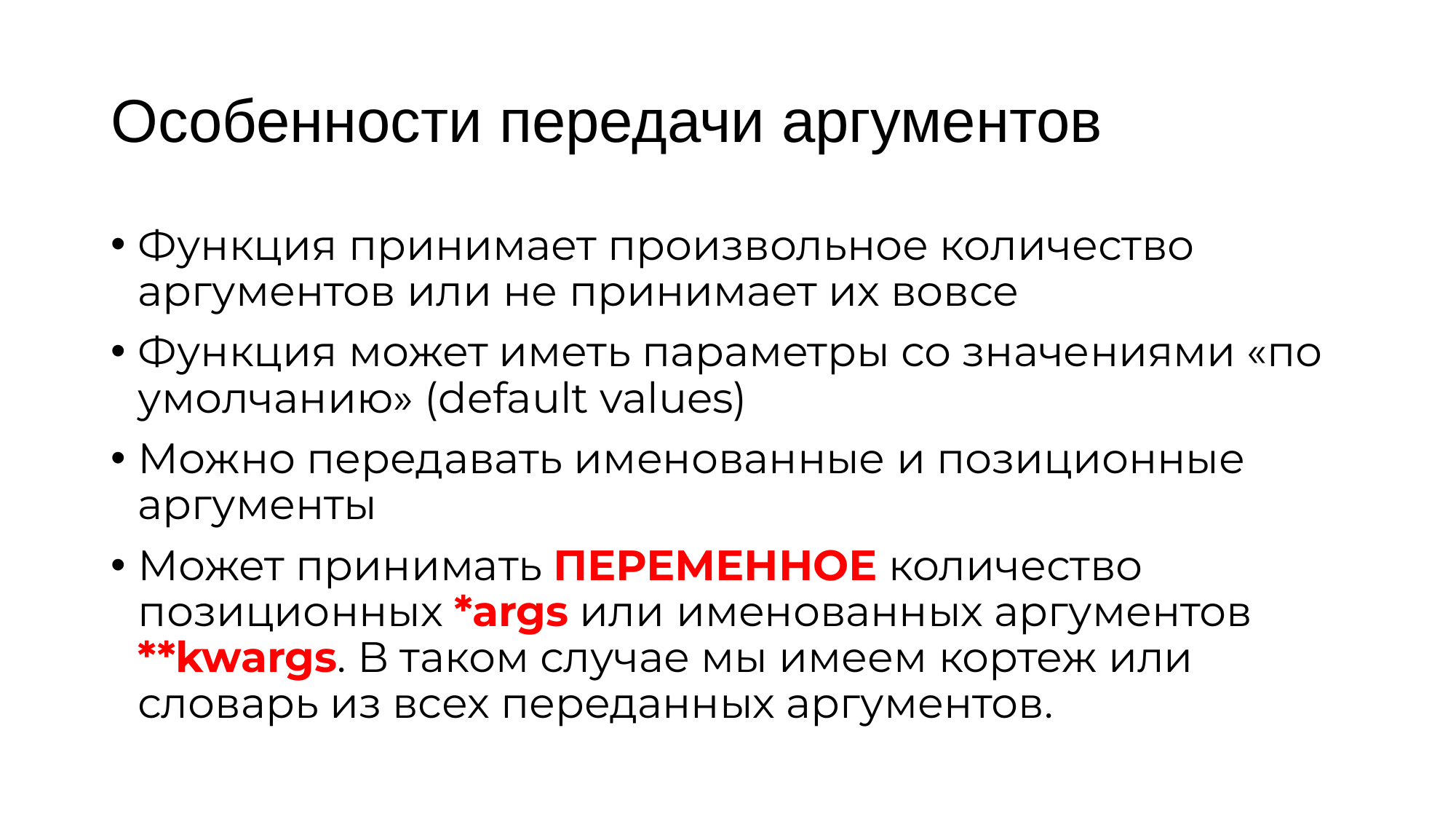

# Особенности передачи аргументов
Функция принимает произвольное количество аргументов или не принимает их вовсе
Функция может иметь параметры со значениями «по умолчанию» (default values)
Можно передавать именованные и позиционные аргументы
Может принимать ПЕРЕМЕННОЕ количество позиционных *args или именованных аргументов **kwargs. В таком случае мы имеем кортеж или словарь из всех переданных аргументов.